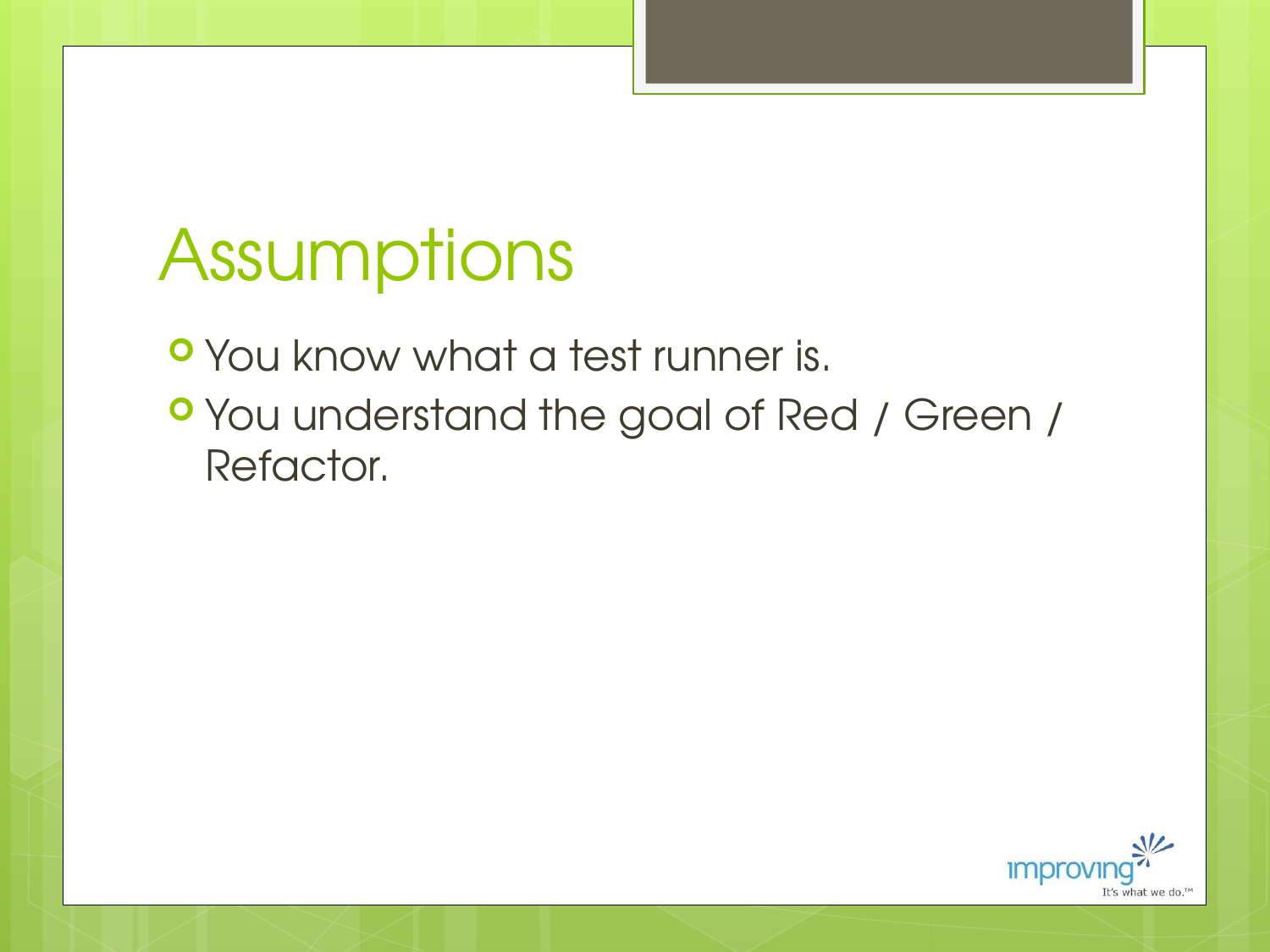

# Assumptions
You know what a test runner is.
You understand the goal of Red / Green / Refactor.